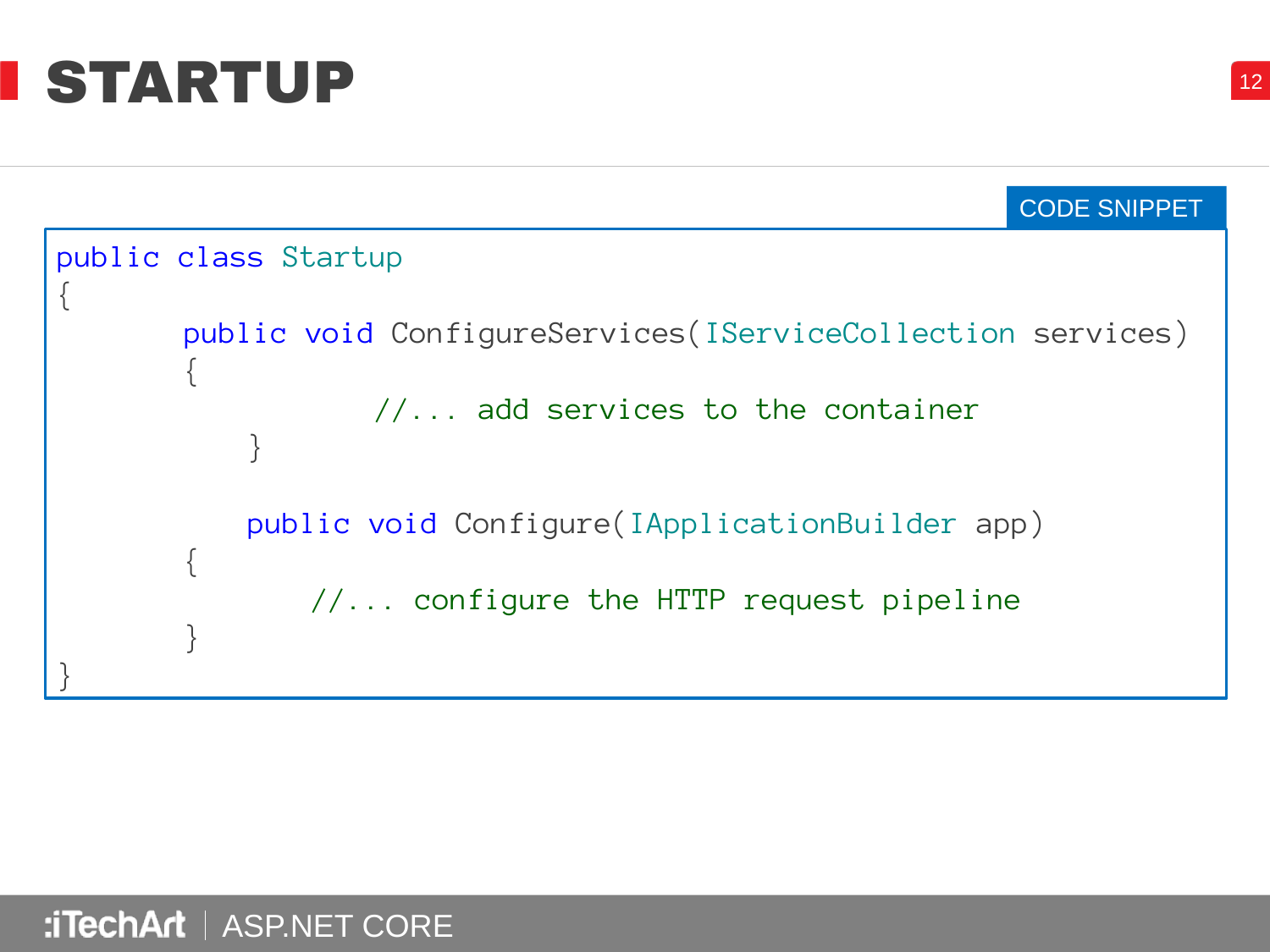

# Startup
CODE SNIPPET
public class Startup
{
	public void ConfigureServices(IServiceCollection services)
	{
		//... add services to the container
	}

	public void Configure(IApplicationBuilder app)
	{
		//... configure the HTTP request pipeline
	}
}